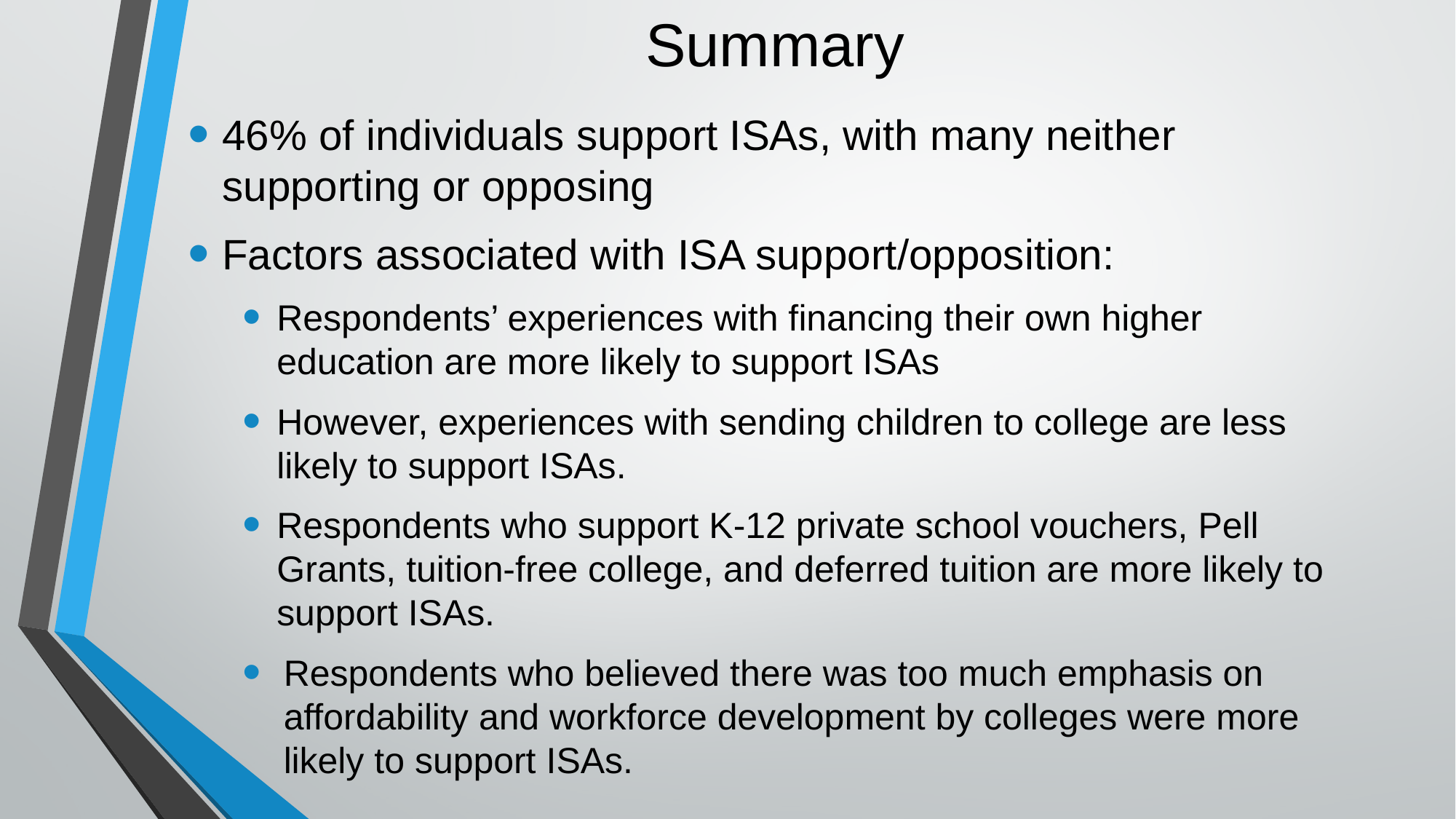

# Summary
46% of individuals support ISAs, with many neither supporting or opposing
Factors associated with ISA support/opposition:
Respondents’ experiences with financing their own higher education are more likely to support ISAs
However, experiences with sending children to college are less likely to support ISAs.
Respondents who support K-12 private school vouchers, Pell Grants, tuition-free college, and deferred tuition are more likely to support ISAs.
Respondents who believed there was too much emphasis on affordability and workforce development by colleges were more likely to support ISAs.